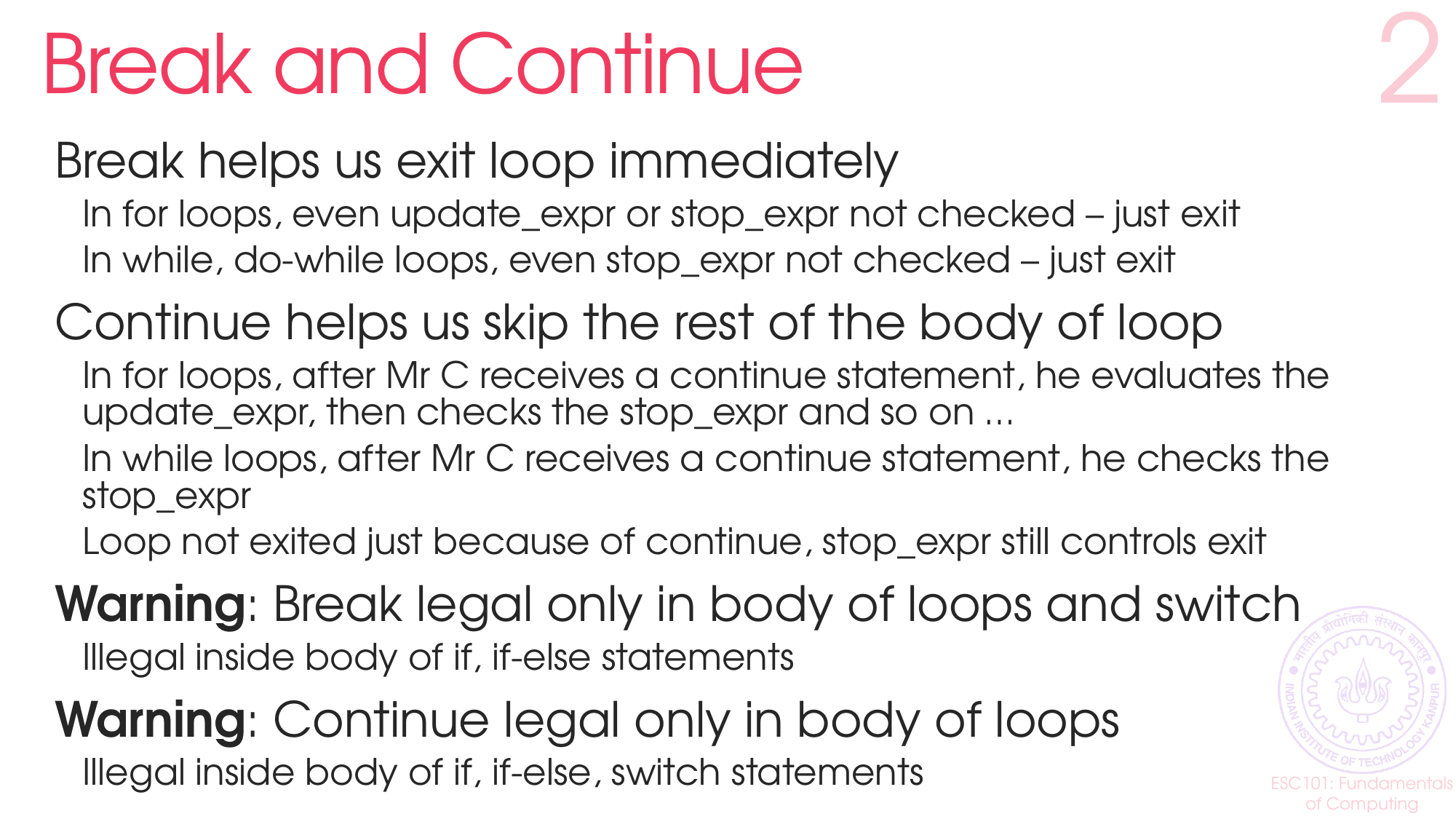

# Break and Continue
2
Break helps us exit loop immediately
In for loops, even update_expr or stop_expr not checked – just exit
In while, do-while loops, even stop_expr not checked – just exit
Continue helps us skip the rest of the body of loop
In for loops, after Mr C receives a continue statement, he evaluates the update_expr, then checks the stop_expr and so on …
In while loops, after Mr C receives a continue statement, he checks the stop_expr
Loop not exited just because of continue, stop_expr still controls exit
Warning: Break legal only in body of loops and switch
Illegal inside body of if, if-else statements
Warning: Continue legal only in body of loops
Illegal inside body of if, if-else, switch statements